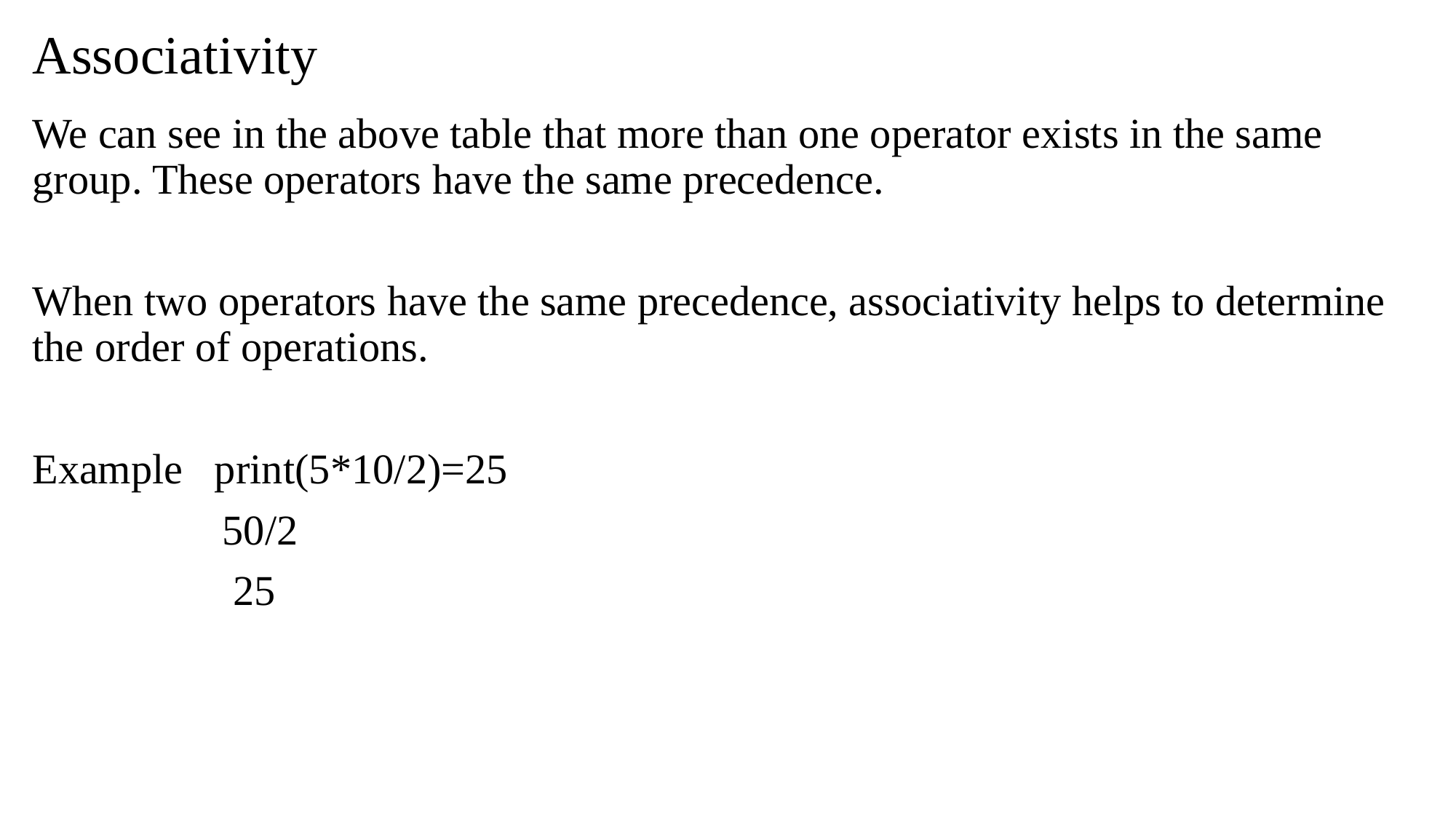

# Associativity
We can see in the above table that more than one operator exists in the same group. These operators have the same precedence.

When two operators have the same precedence, associativity helps to determine the order of operations.

Example   print(5*10/2)=25
                  50/2
                   25